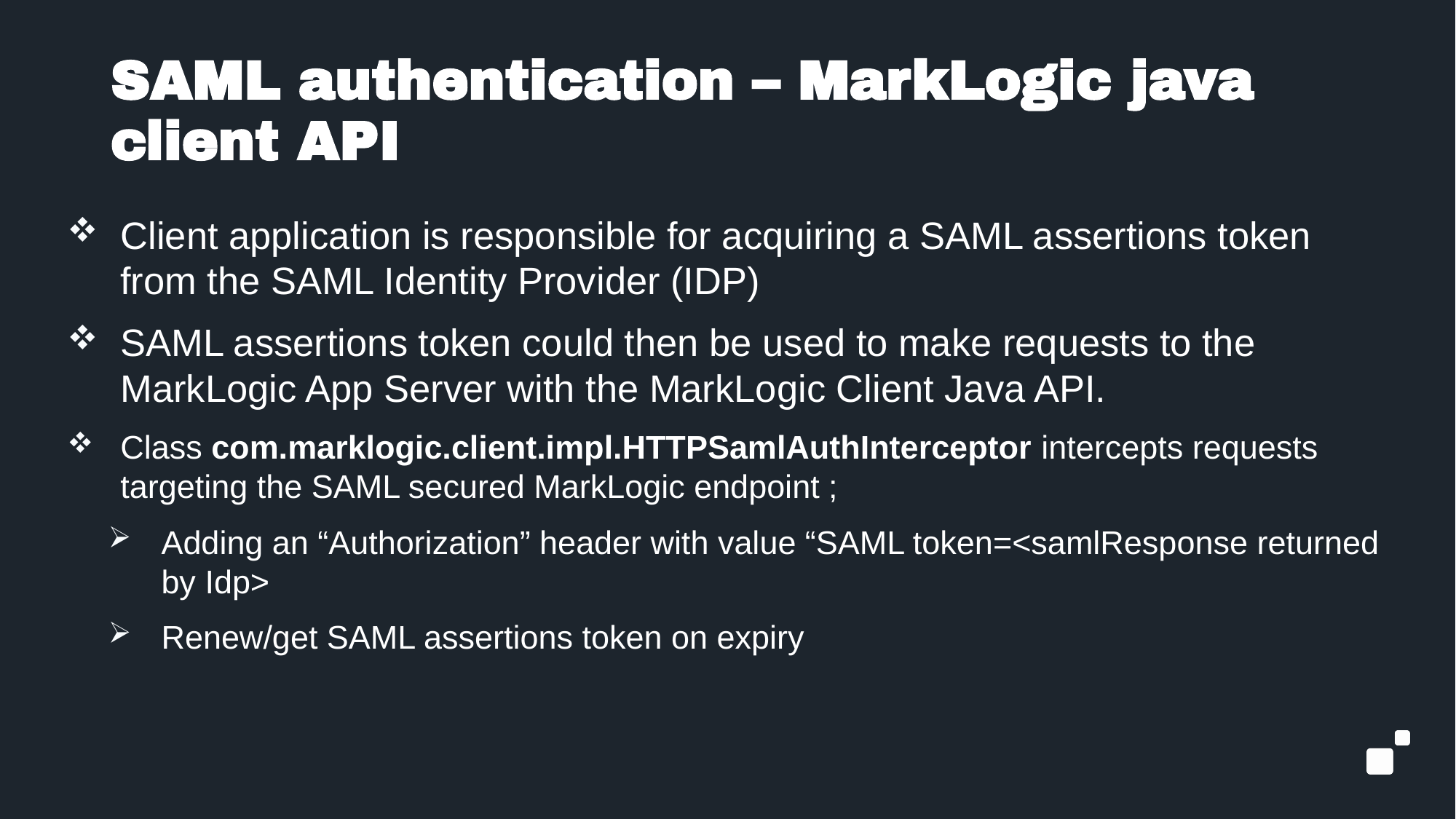

SAML authentication – MarkLogic java client API
Client application is responsible for acquiring a SAML assertions token from the SAML Identity Provider (IDP)
SAML assertions token could then be used to make requests to the MarkLogic App Server with the MarkLogic Client Java API.
Class com.marklogic.client.impl.HTTPSamlAuthInterceptor intercepts requests targeting the SAML secured MarkLogic endpoint ;
Adding an “Authorization” header with value “SAML token=<samlResponse returned by Idp>
Renew/get SAML assertions token on expiry